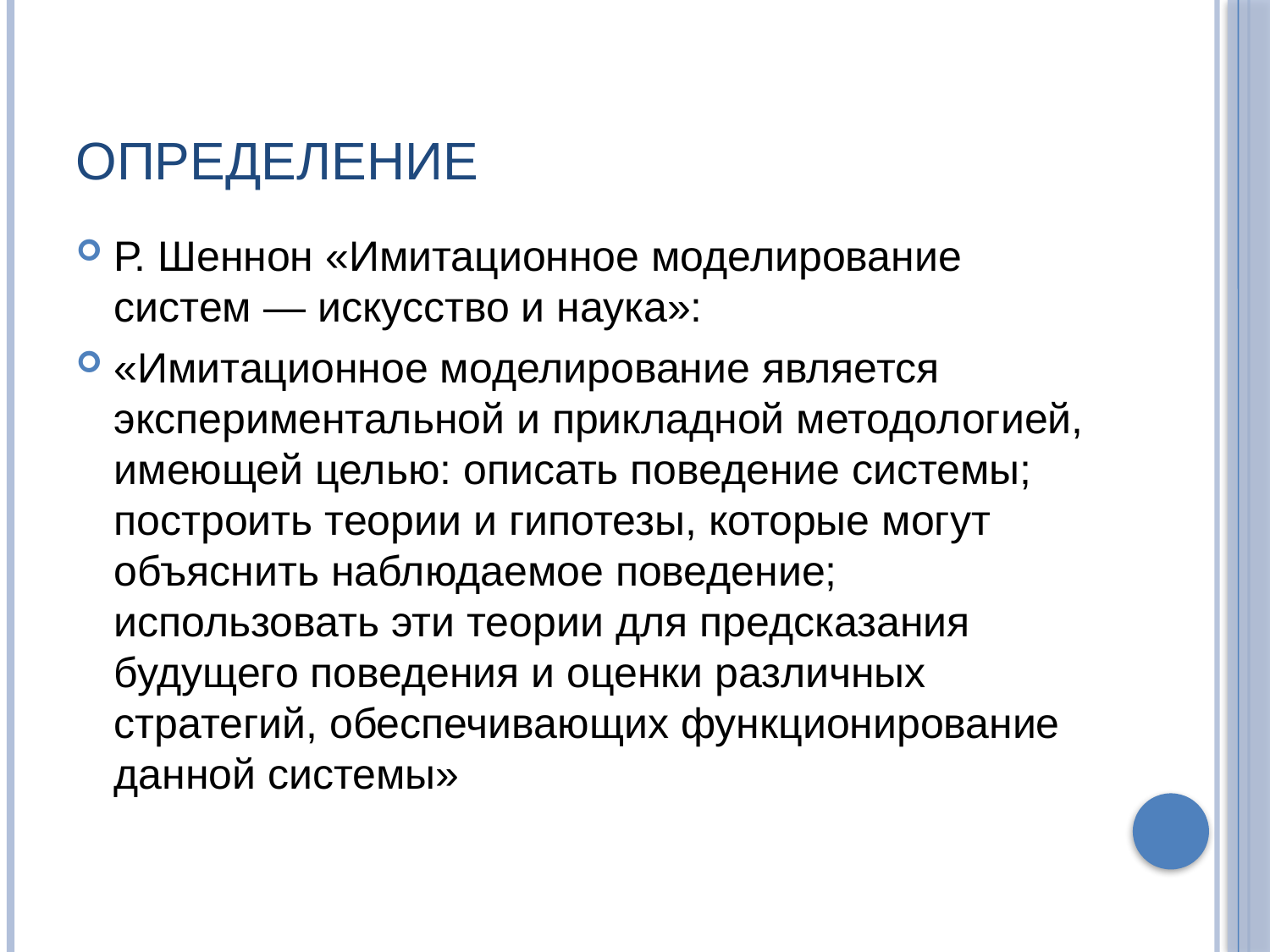

# Определение
Р. Шеннон «Имитационное моделирование систем — искусство и наука»:
«Имитационное моделирование является экспериментальной и прикладной методологией, имеющей целью: описать поведение системы; построить теории и гипотезы, которые могут объяснить наблюдаемое поведение; использовать эти теории для предсказания будущего поведения и оценки различных стратегий, обеспечивающих функционирование данной системы»